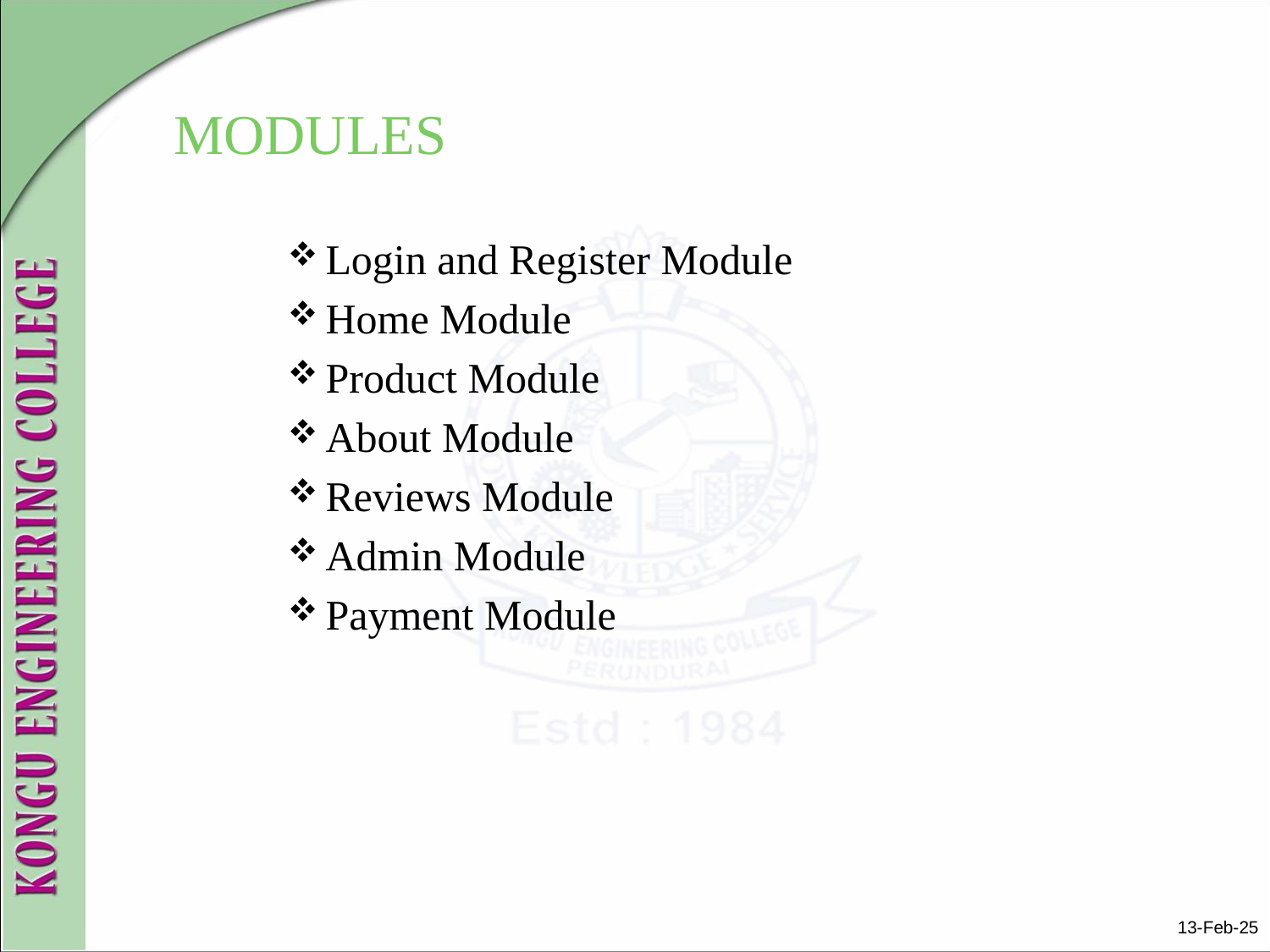

# MODULES
Login and Register Module
Home Module
Product Module
About Module
Reviews Module
Admin Module
Payment Module

13-Feb-25